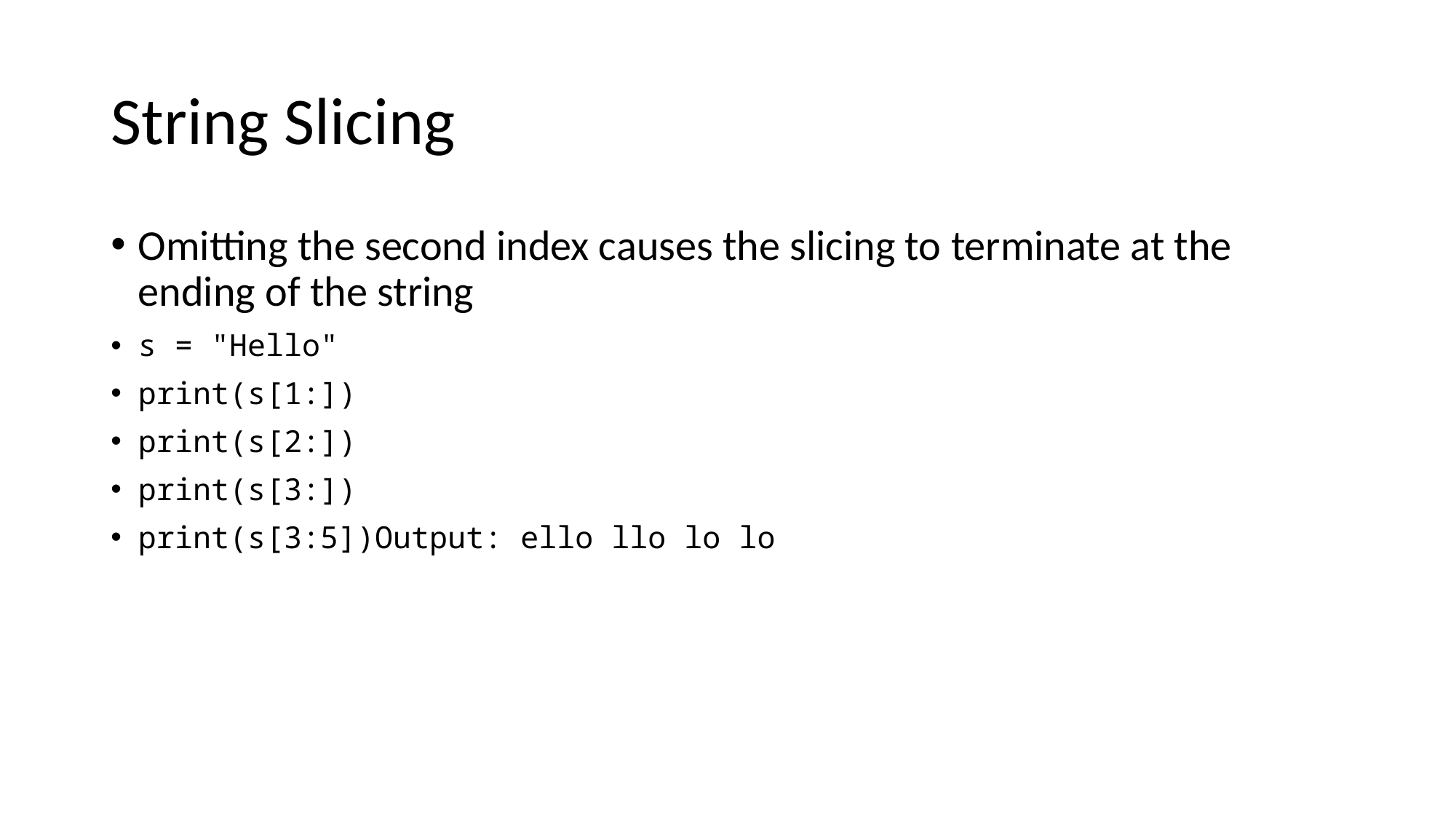

# String Slicing
Omitting the second index causes the slicing to terminate at the ending of the string
s = "Hello"
print(s[1:])
print(s[2:])
print(s[3:])
print(s[3:5])Output: ello llo lo lo